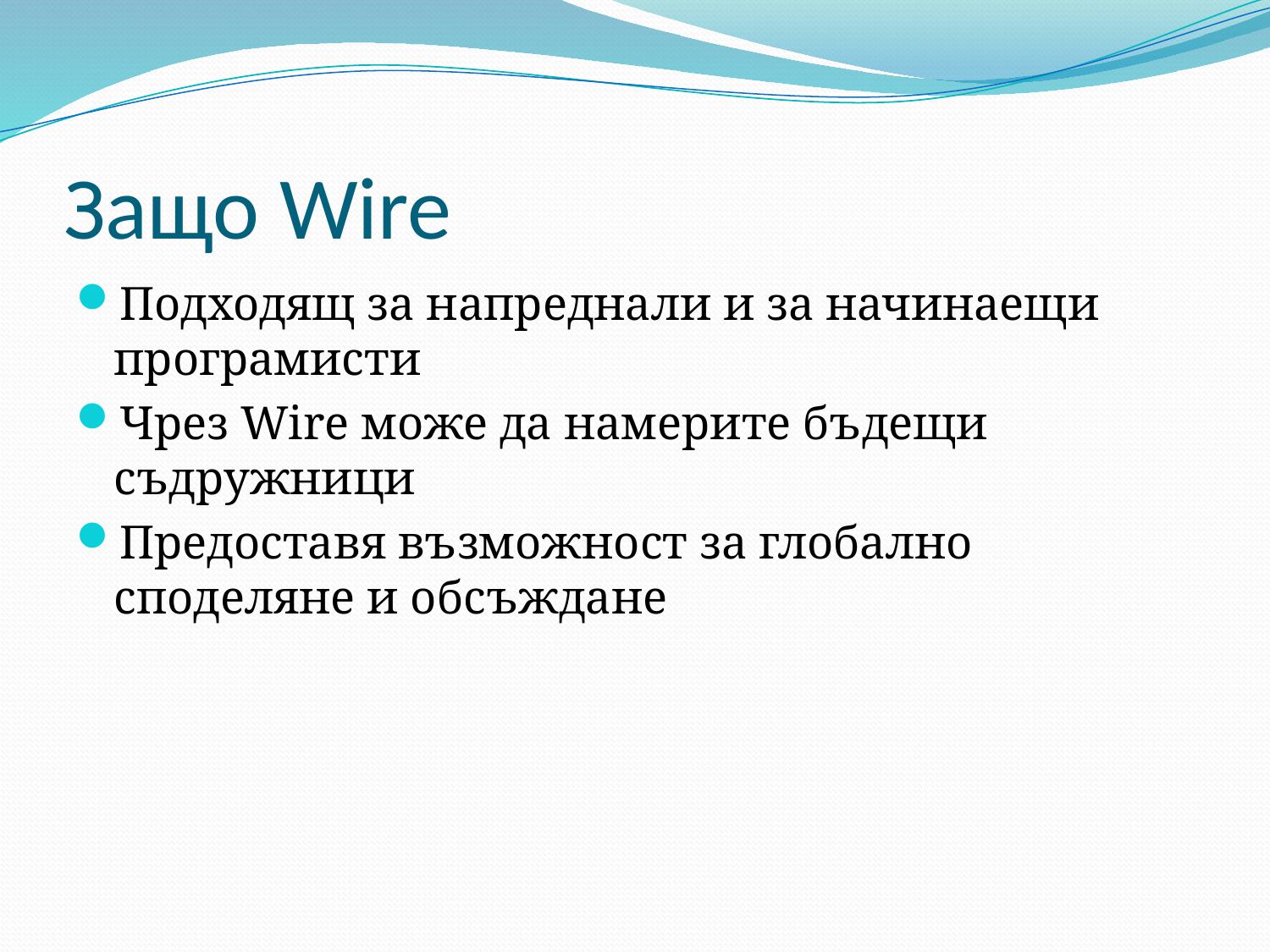

# Защо Wire
Подходящ за напреднали и за начинаещи програмисти
Чрез Wire може да намерите бъдещи съдружници
Предоставя възможност за глобално споделяне и обсъждане